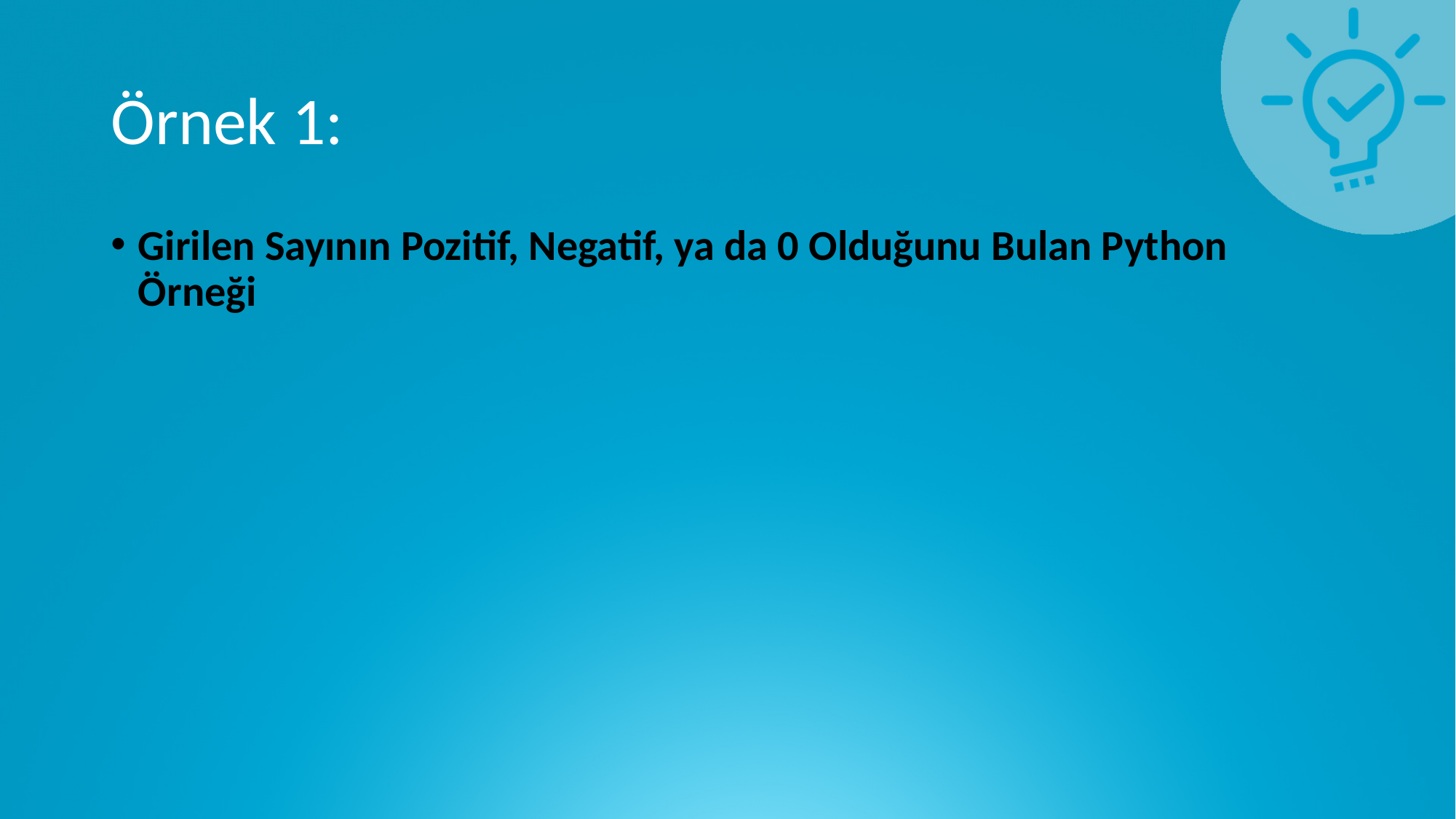

# Örnek 1:
Girilen Sayının Pozitif, Negatif, ya da 0 Olduğunu Bulan Python Örneği